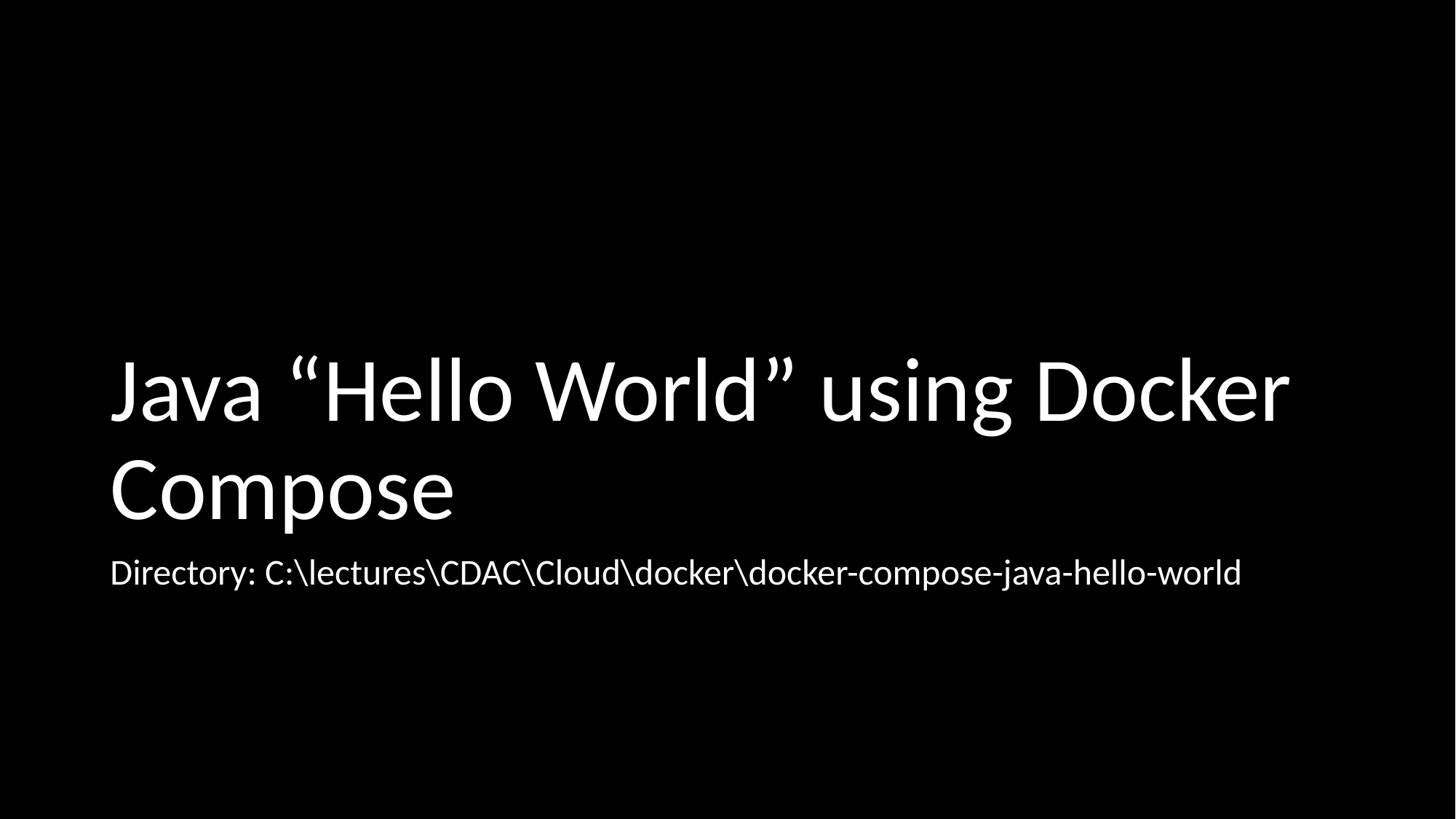

# Java “Hello World” using Docker Compose
Directory: C:\lectures\CDAC\Cloud\docker\docker-compose-java-hello-world